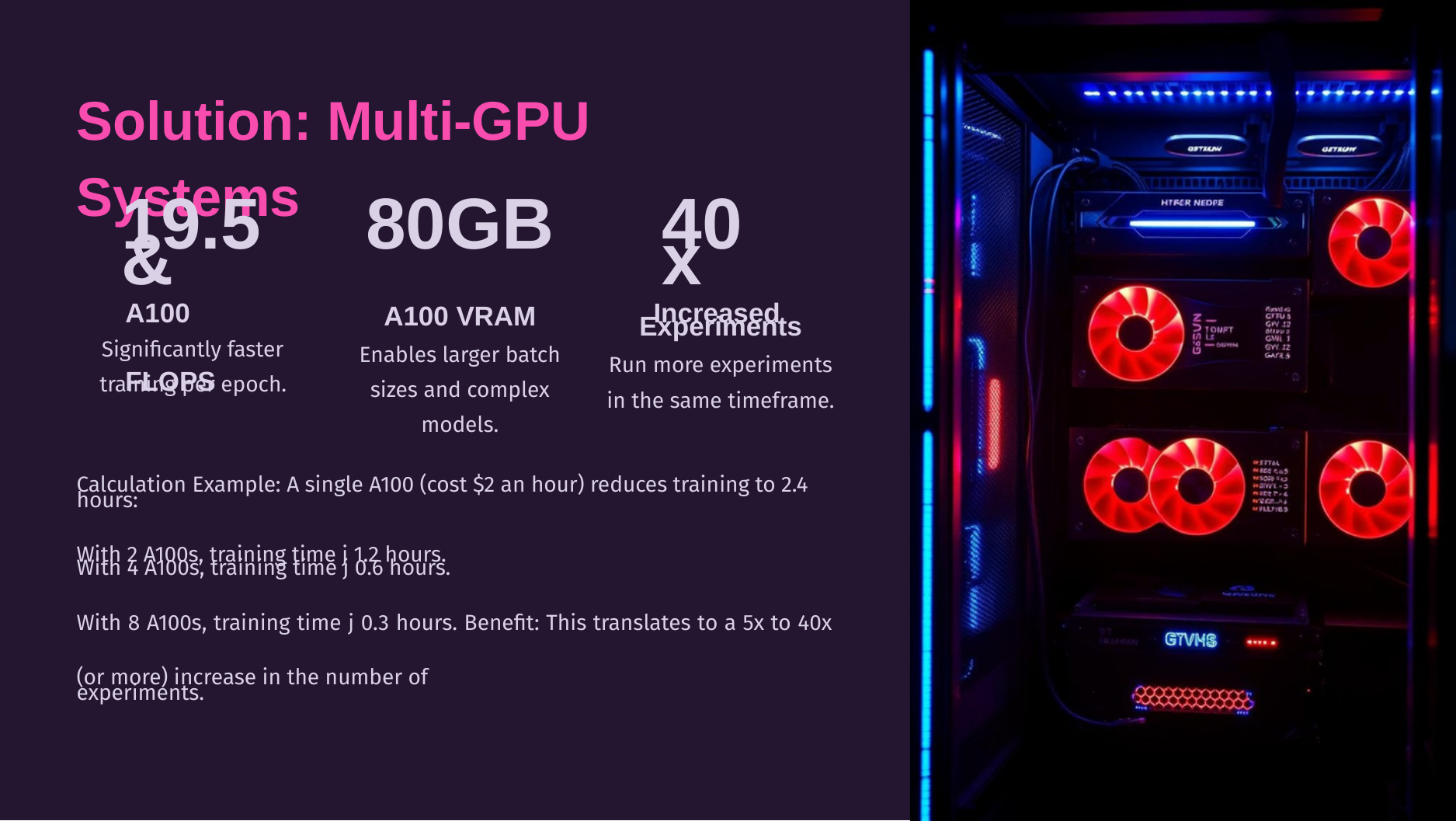

Solution: Multi-GPU Systems
19.5&
80GB
A100 VRAM
Enables larger batch sizes and complex models.
40x
A100 FLOPS
Increased
Experiments
Run more experiments in the same timeframe.
Significantly faster
training per epoch.
Calculation Example: A single A100 (cost $2 an hour) reduces training to 2.4
hours:
With 2 A100s, training time j 1.2 hours.
With 4 A100s, training time j 0.6 hours.
With 8 A100s, training time j 0.3 hours. Benefit: This translates to a 5x to 40x (or more) increase in the number of
experiments.